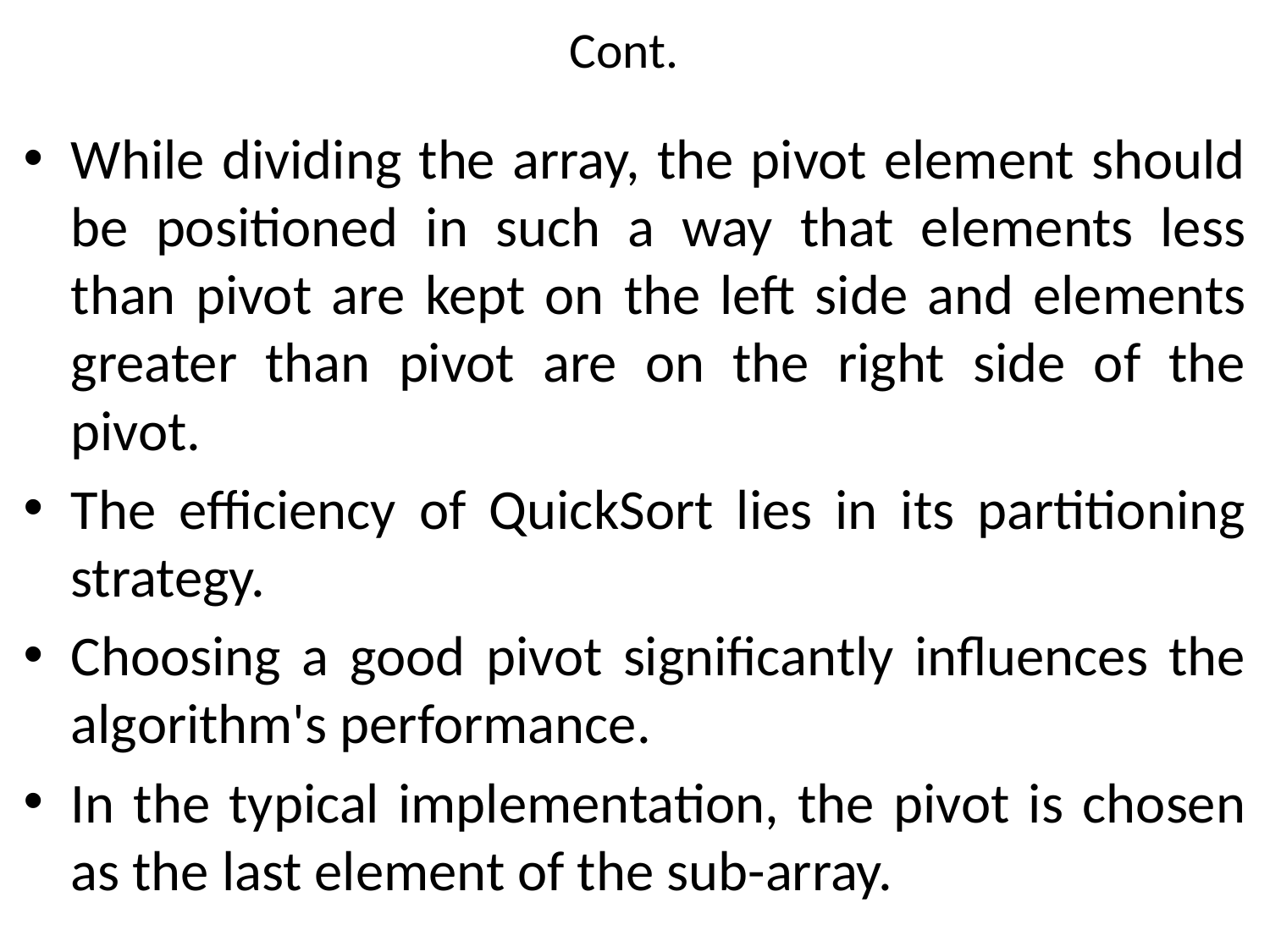

# Cont.
While dividing the array, the pivot element should be positioned in such a way that elements less than pivot are kept on the left side and elements greater than pivot are on the right side of the pivot.
The efficiency of QuickSort lies in its partitioning strategy.
Choosing a good pivot significantly influences the algorithm's performance.
In the typical implementation, the pivot is chosen as the last element of the sub-array.